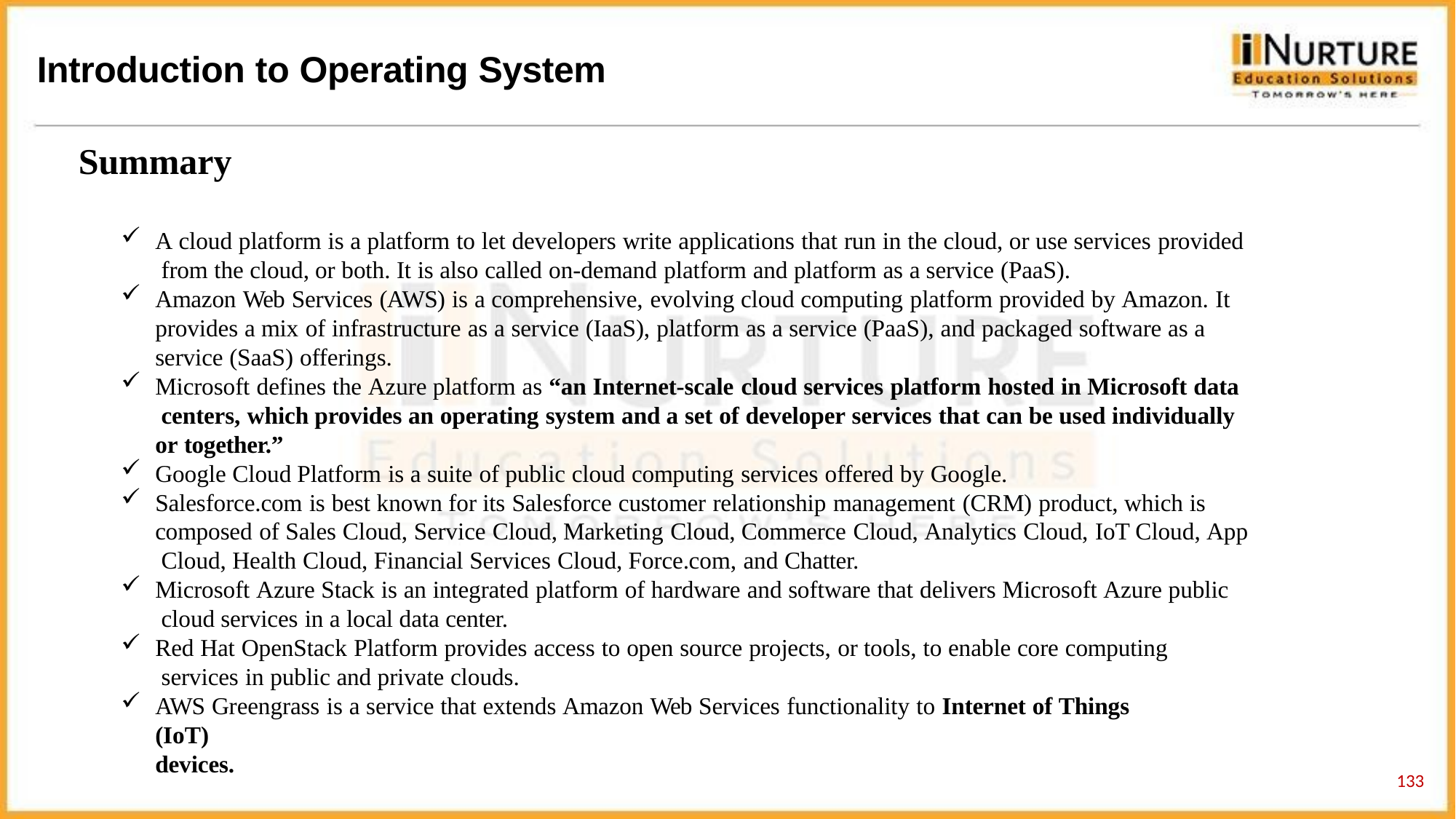

# Introduction to Operating System
Summary
A cloud platform is a platform to let developers write applications that run in the cloud, or use services provided  from the cloud, or both. It is also called on-demand platform and platform as a service (PaaS).
Amazon Web Services (AWS) is a comprehensive, evolving cloud computing platform provided by Amazon. It  provides a mix of infrastructure as a service (IaaS), platform as a service (PaaS), and packaged software as a  service (SaaS) offerings.
Microsoft defines the Azure platform as “an Internet-scale cloud services platform hosted in Microsoft data  centers, which provides an operating system and a set of developer services that can be used individually  or together.”
Google Cloud Platform is a suite of public cloud computing services offered by Google.
Salesforce.com is best known for its Salesforce customer relationship management (CRM) product, which is  composed of Sales Cloud, Service Cloud, Marketing Cloud, Commerce Cloud, Analytics Cloud, IoT Cloud, App  Cloud, Health Cloud, Financial Services Cloud, Force.com, and Chatter.
Microsoft Azure Stack is an integrated platform of hardware and software that delivers Microsoft Azure public  cloud services in a local data center.
Red Hat OpenStack Platform provides access to open source projects, or tools, to enable core computing  services in public and private clouds.
AWS Greengrass is a service that extends Amazon Web Services functionality to Internet of Things (IoT)
devices.
133